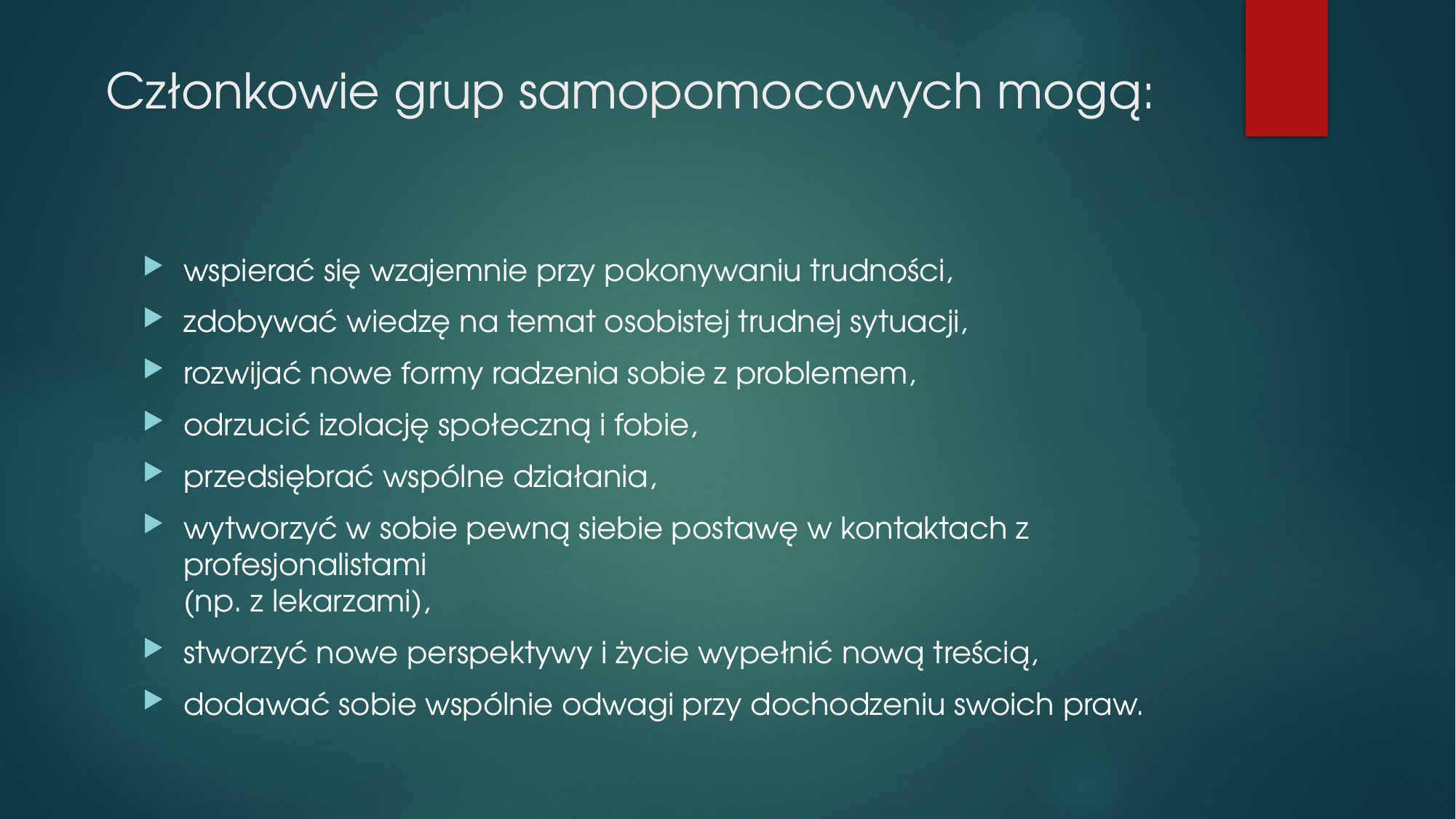

# Członkowie grup samopomocowych mogą:
wspierać się wzajemnie przy pokonywaniu trudności,
zdobywać wiedzę na temat osobistej trudnej sytuacji,
rozwijać nowe formy radzenia sobie z problemem,
odrzucić izolację społeczną i fobie,
przedsiębrać wspólne działania,
wytworzyć w sobie pewną siebie postawę w kontaktach z profesjonalistami
(np. z lekarzami),
stworzyć nowe perspektywy i życie wypełnić nową treścią,
dodawać sobie wspólnie odwagi przy dochodzeniu swoich praw.